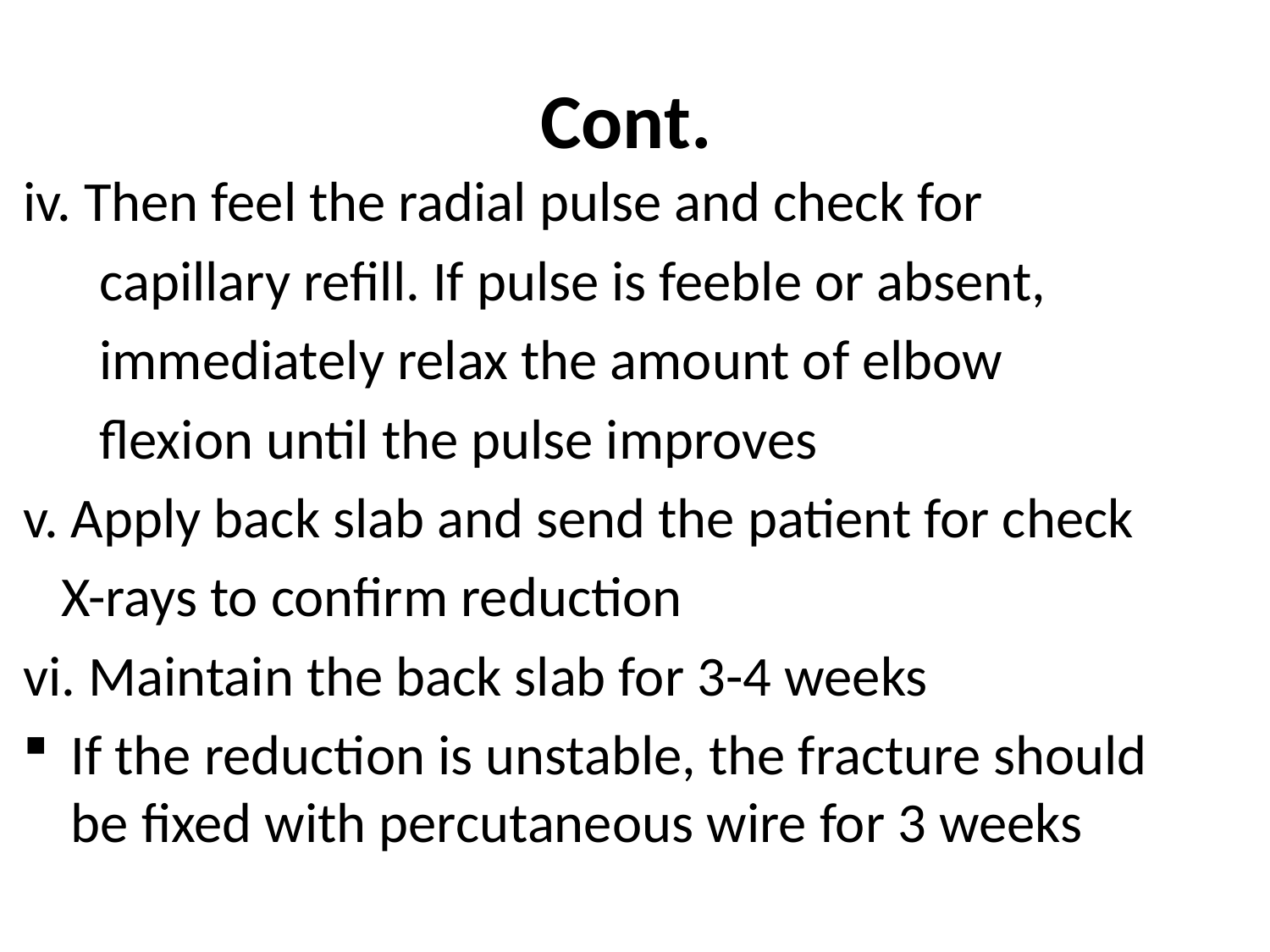

# Cont.
iv. Then feel the radial pulse and check for
      capillary refill. If pulse is feeble or absent,
      immediately relax the amount of elbow
      flexion until the pulse improves
v. Apply back slab and send the patient for check
   X-rays to confirm reduction
vi. Maintain the back slab for 3-4 weeks
If the reduction is unstable, the fracture should be fixed with percutaneous wire for 3 weeks